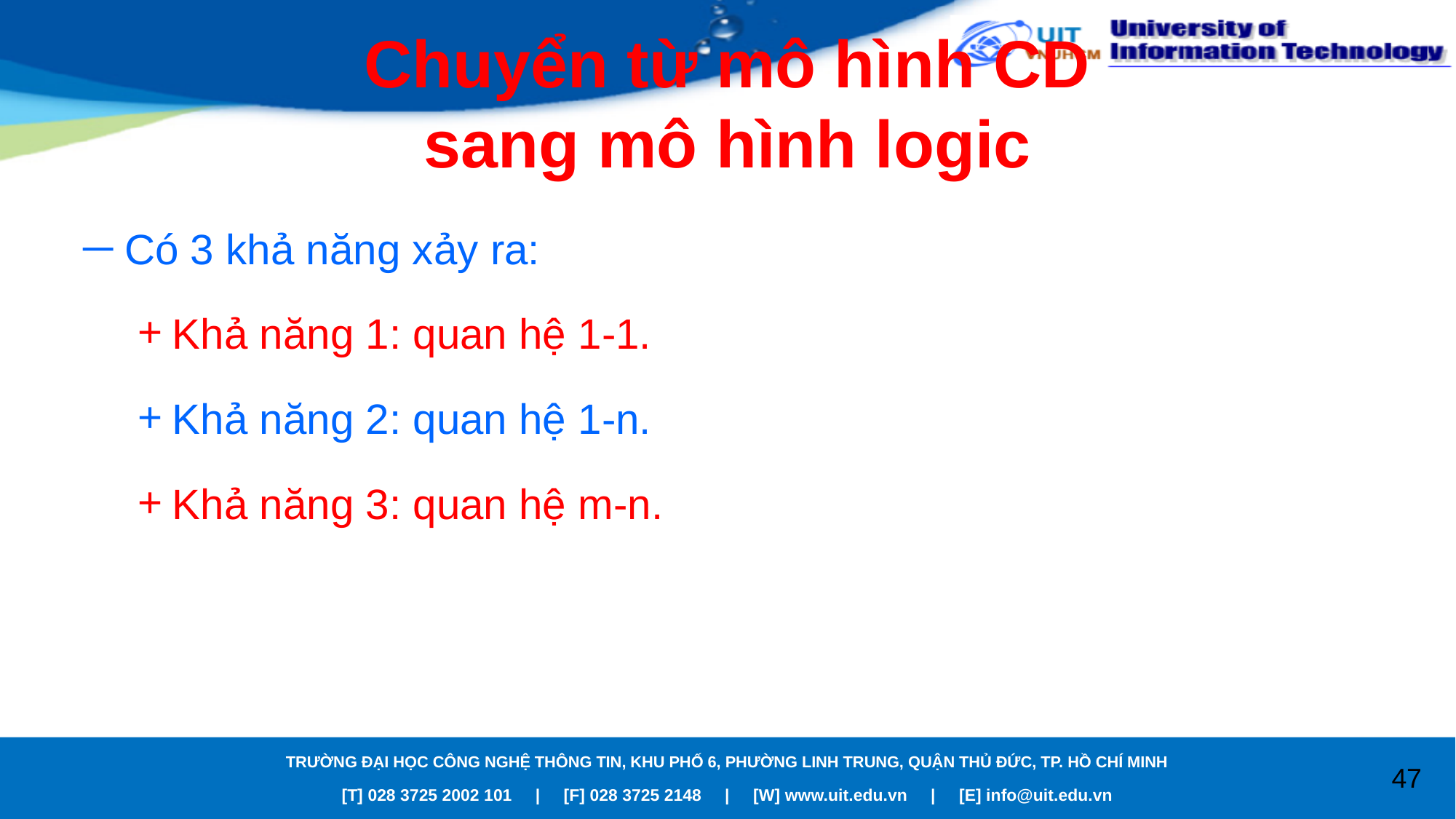

# Chuyển từ mô hình CD sang mô hình logic
Có 3 khả năng xảy ra:
Khả năng 1: quan hệ 1-1.
Khả năng 2: quan hệ 1-n.
Khả năng 3: quan hệ m-n.